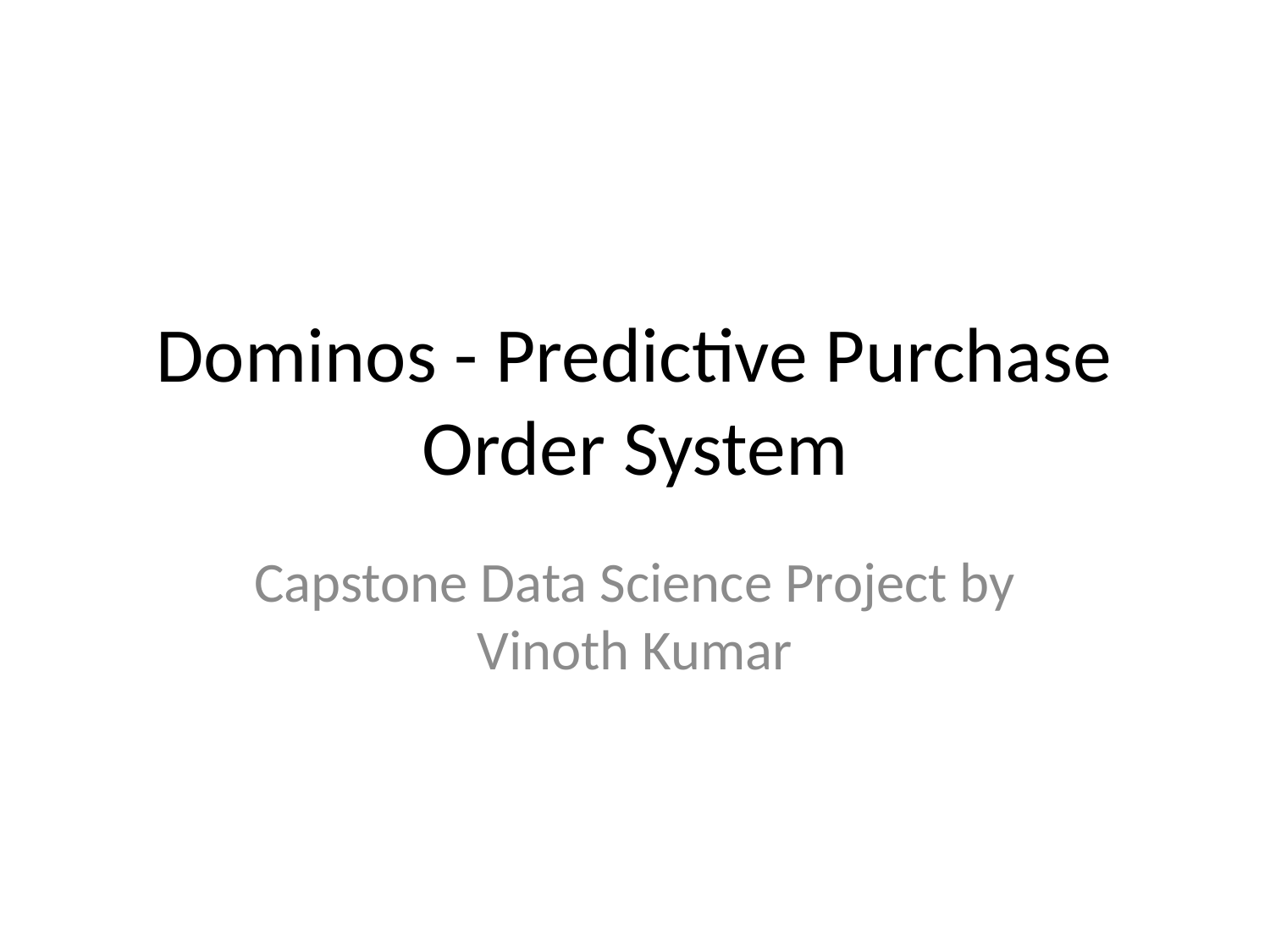

# Dominos - Predictive Purchase Order System
Capstone Data Science Project by Vinoth Kumar